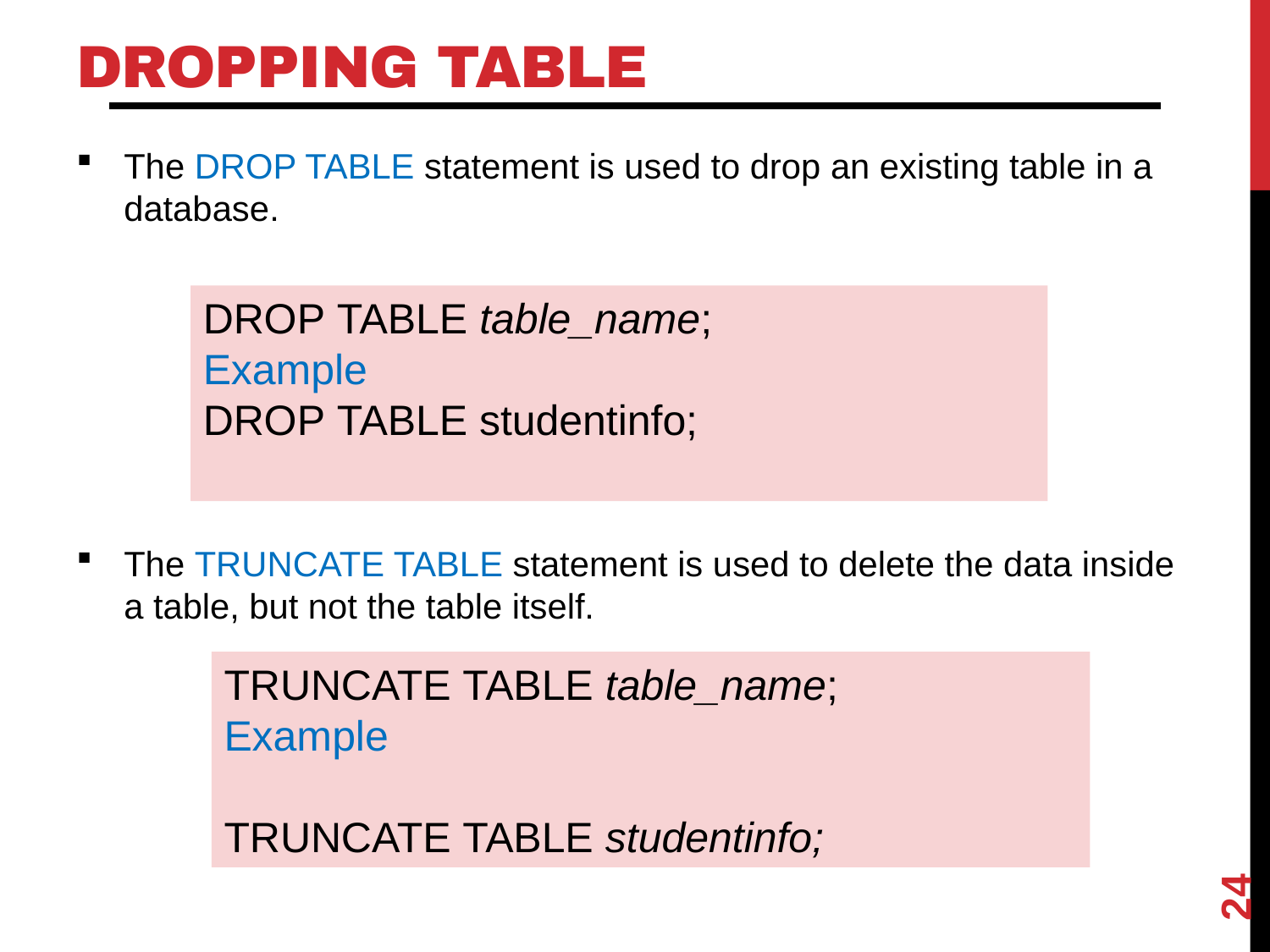

# Dropping table
The DROP TABLE statement is used to drop an existing table in a database.

The TRUNCATE TABLE statement is used to delete the data inside a table, but not the table itself.

DROP TABLE table_name;
Example
DROP TABLE studentinfo;

TRUNCATE TABLE table_name;
Example

TRUNCATE TABLE studentinfo;
24